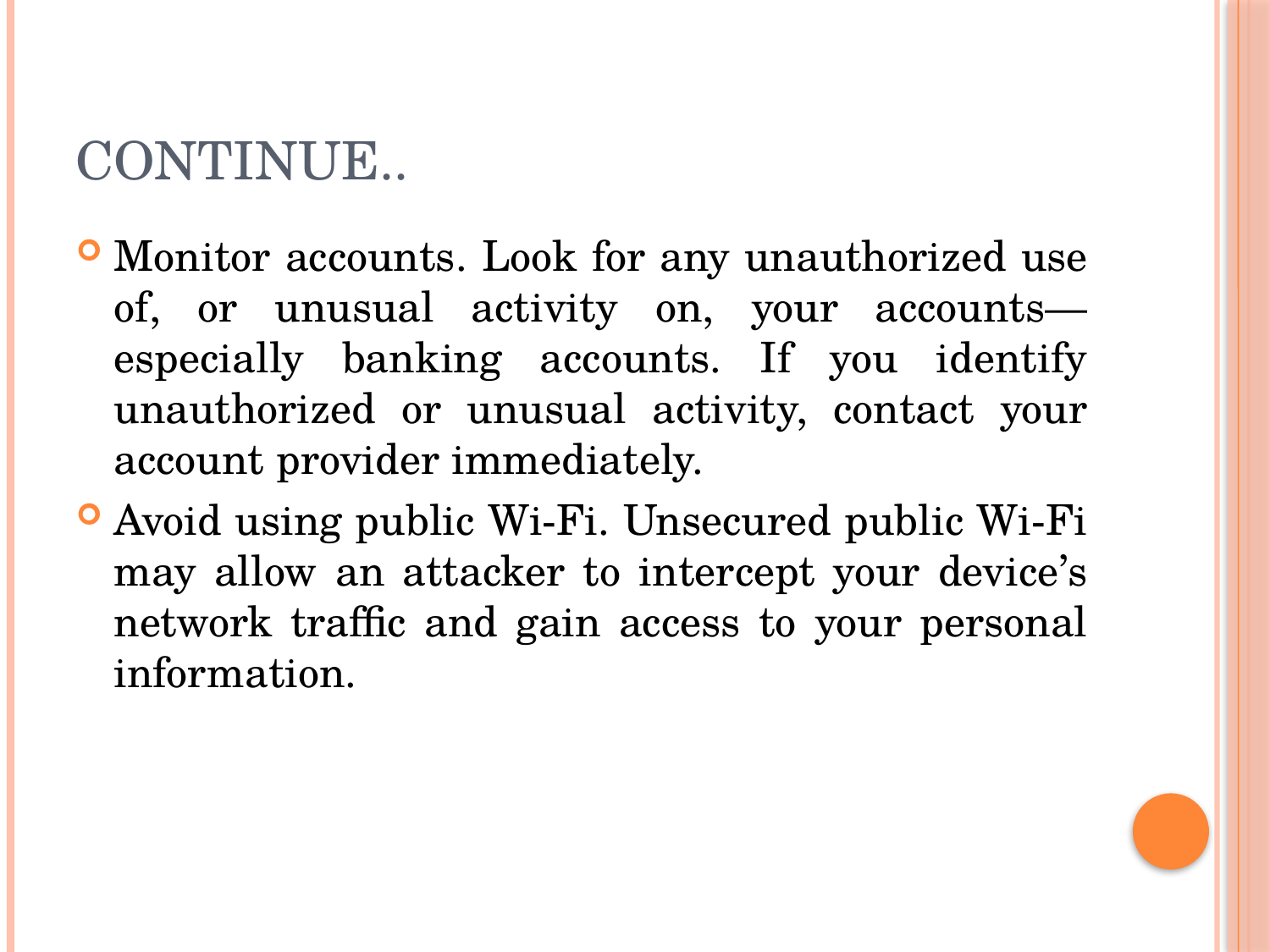

# Continue..
Monitor accounts. Look for any unauthorized use of, or unusual activity on, your accounts—especially banking accounts. If you identify unauthorized or unusual activity, contact your account provider immediately.
Avoid using public Wi-Fi. Unsecured public Wi-Fi may allow an attacker to intercept your device’s network traffic and gain access to your personal information.